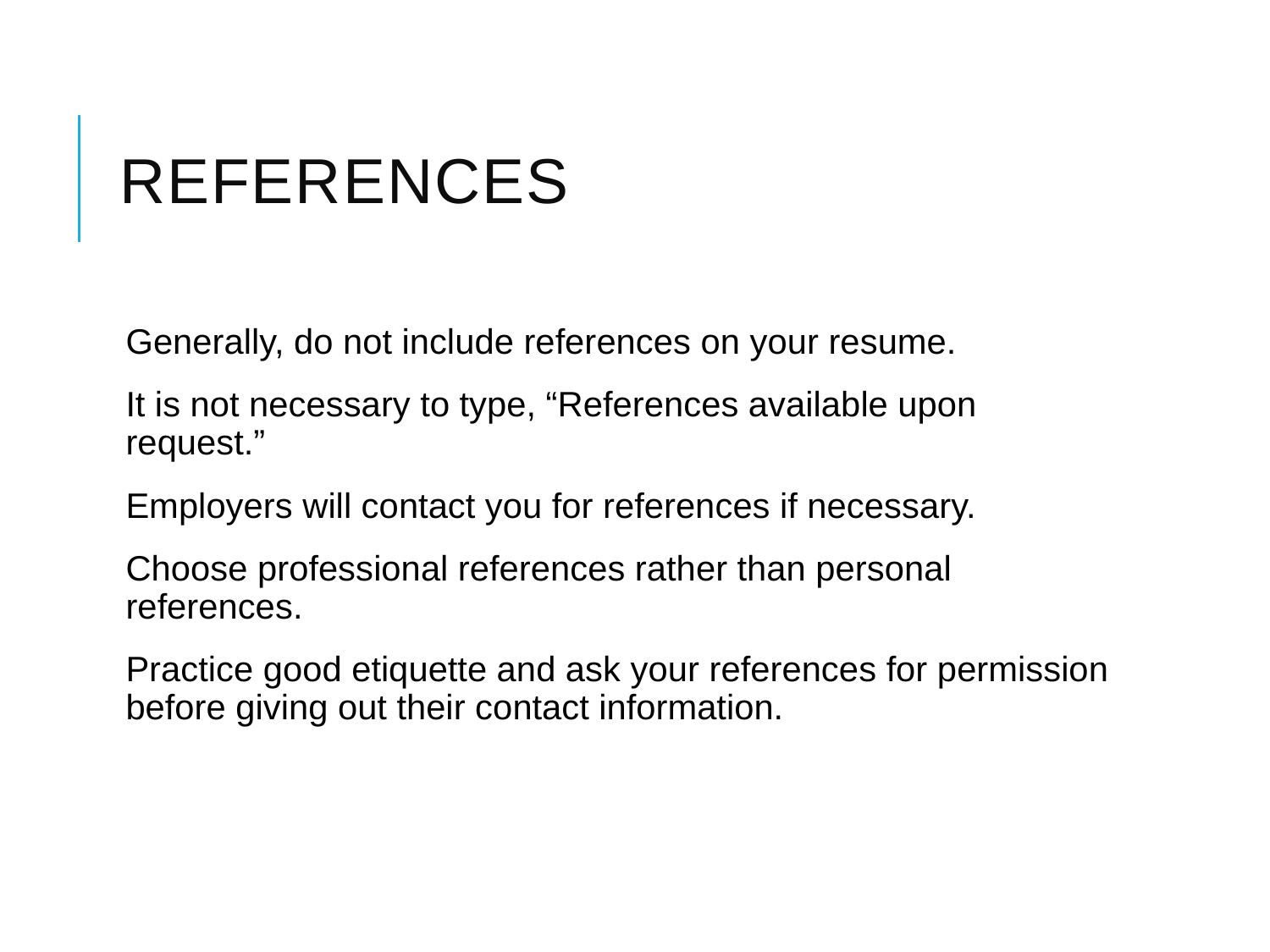

# References
Generally, do not include references on your resume.
It is not necessary to type, “References available upon request.”
Employers will contact you for references if necessary.
Choose professional references rather than personal references.
Practice good etiquette and ask your references for permission before giving out their contact information.